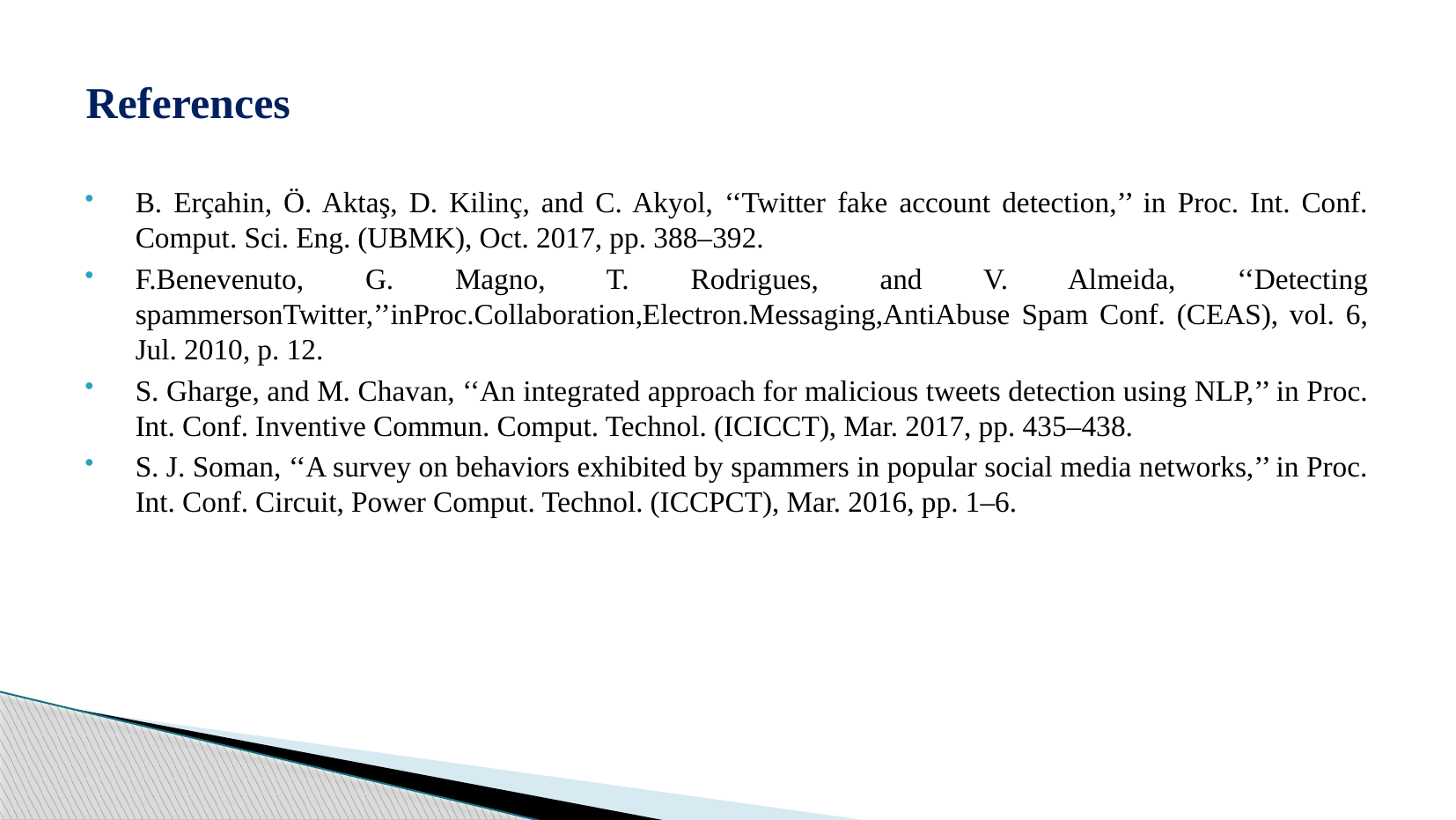

# References
B. Erçahin, Ö. Aktaş, D. Kilinç, and C. Akyol, ‘‘Twitter fake account detection,’’ in Proc. Int. Conf. Comput. Sci. Eng. (UBMK), Oct. 2017, pp. 388–392.
F.Benevenuto, G. Magno, T. Rodrigues, and V. Almeida, ‘‘Detecting spammersonTwitter,’’inProc.Collaboration,Electron.Messaging,AntiAbuse Spam Conf. (CEAS), vol. 6, Jul. 2010, p. 12.
S. Gharge, and M. Chavan, ‘‘An integrated approach for malicious tweets detection using NLP,’’ in Proc. Int. Conf. Inventive Commun. Comput. Technol. (ICICCT), Mar. 2017, pp. 435–438.
S. J. Soman, ‘‘A survey on behaviors exhibited by spammers in popular social media networks,’’ in Proc. Int. Conf. Circuit, Power Comput. Technol. (ICCPCT), Mar. 2016, pp. 1–6.